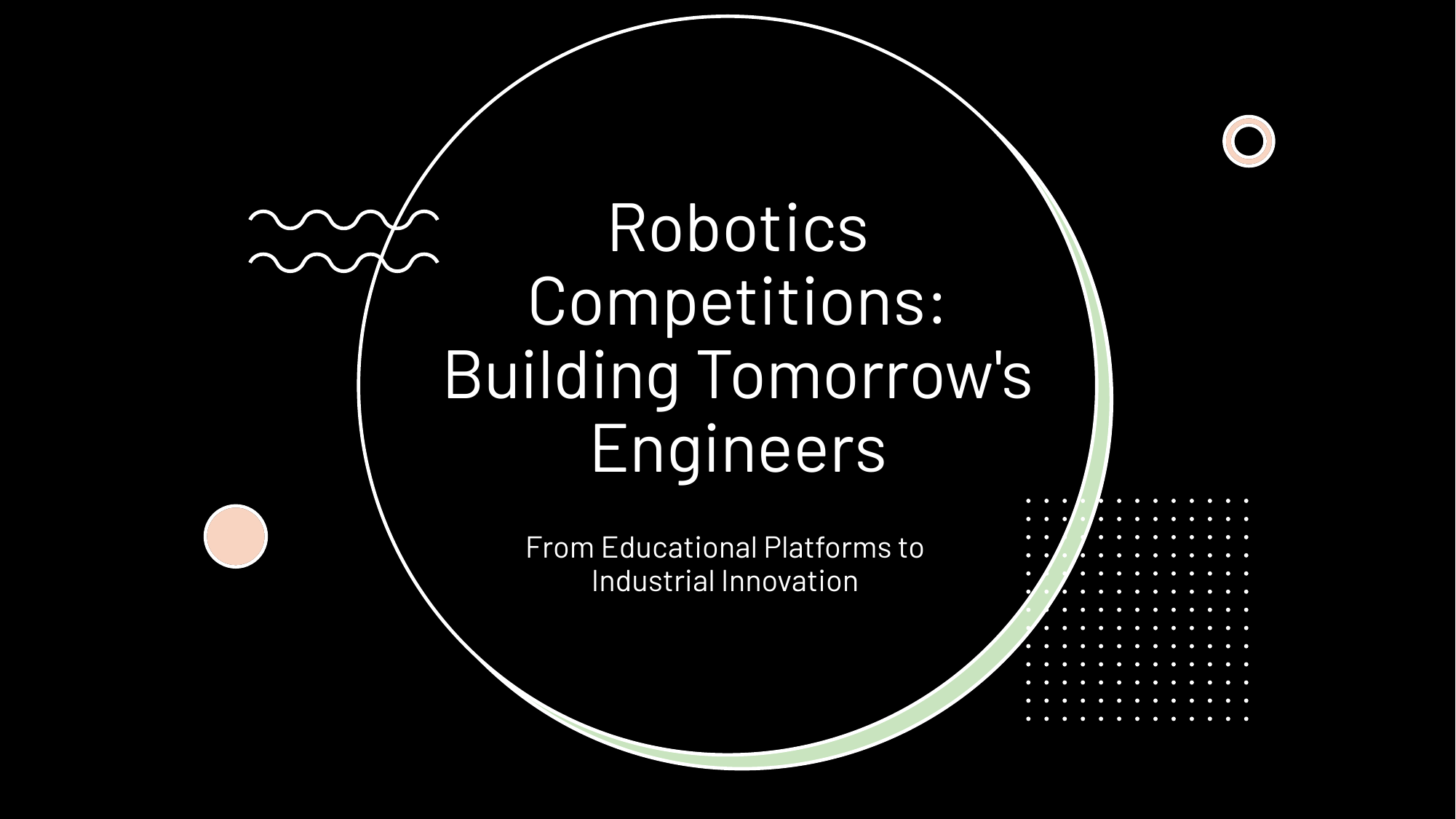

# Robotics Competitions: Building Tomorrow's Engineers

From Educational Platforms to Industrial Innovation